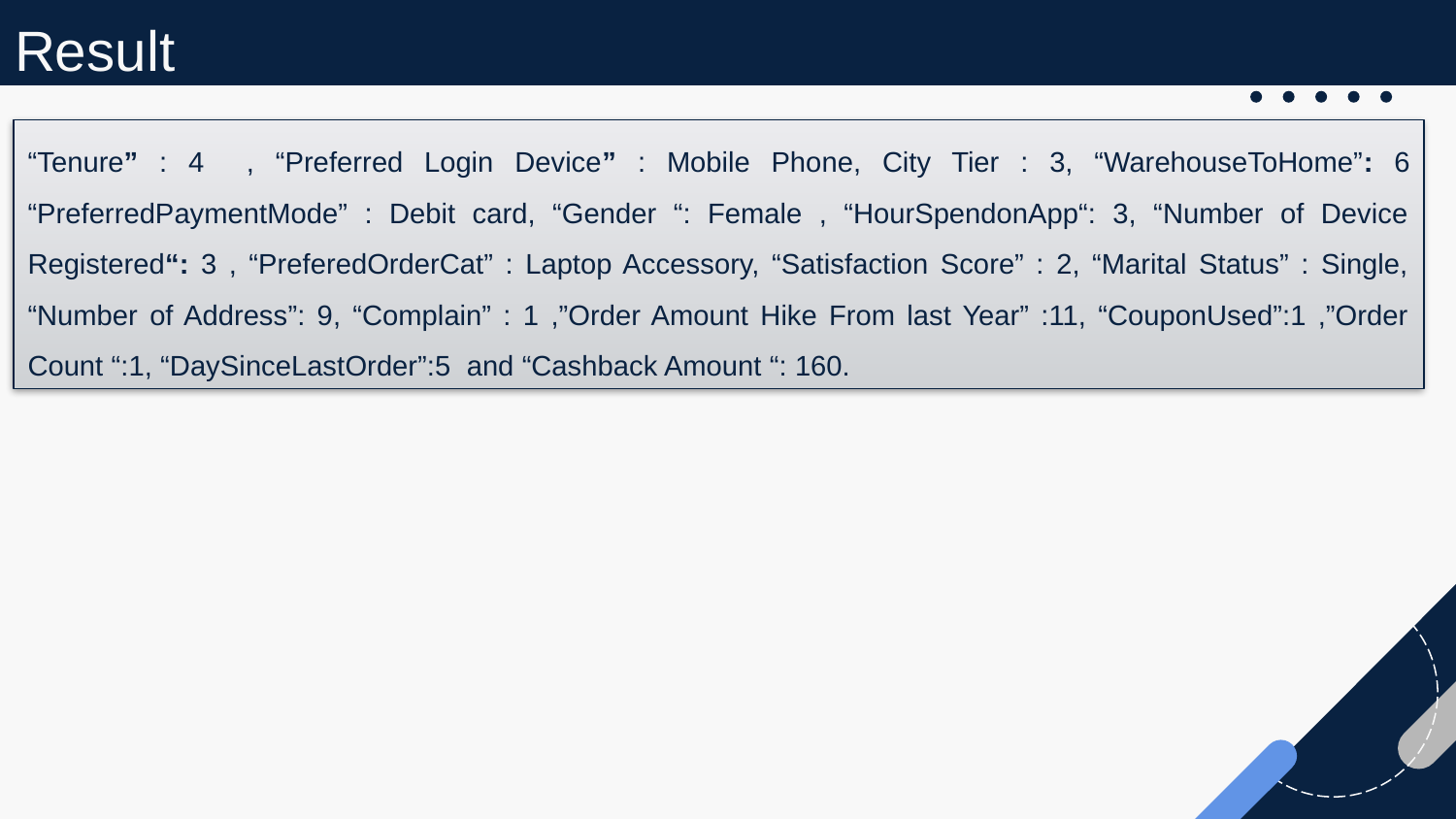

# Result
“Tenure” : 4  , “Preferred Login Device” : Mobile Phone, City Tier : 3, “WarehouseToHome”: 6 “PreferredPaymentMode” : Debit card, “Gender “: Female , “HourSpendonApp“: 3, “Number of Device Registered“: 3 , “PreferedOrderCat” : Laptop Accessory, “Satisfaction Score” : 2, “Marital Status” : Single, “Number of Address”: 9, “Complain” : 1 ,”Order Amount Hike From last Year” :11, “CouponUsed”:1 ,”Order Count “:1, “DaySinceLastOrder”:5  and “Cashback Amount “: 160.